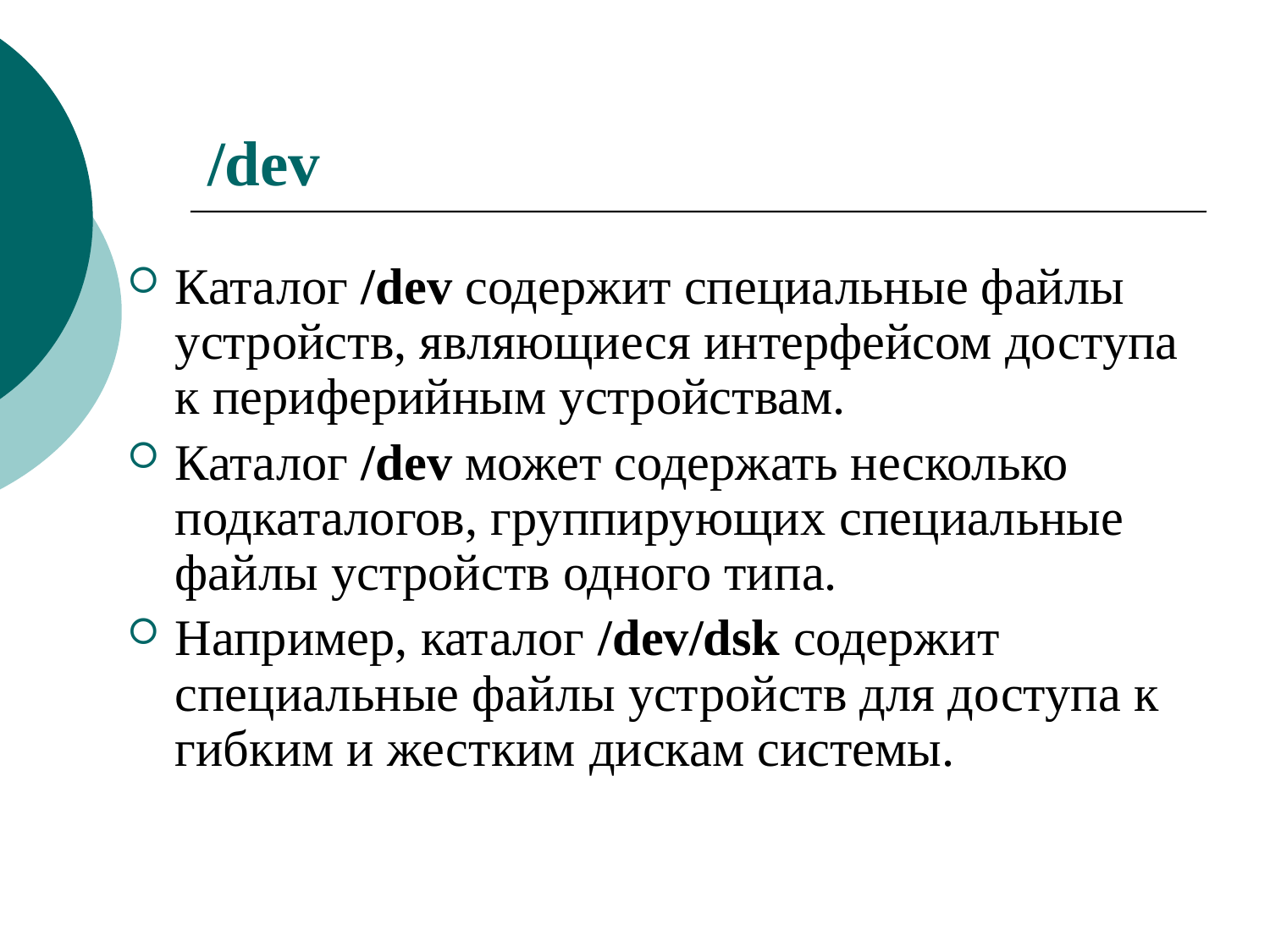

# /dev
Каталог /dev содержит специальные файлы устройств, являющиеся интерфейсом доступа к периферийным устройствам.
Каталог /dev может содержать несколько подкаталогов, группирующих специальные файлы устройств одного типа.
Например, каталог /dev/dsk содержит специальные файлы устройств для доступа к гибким и жестким дискам системы.